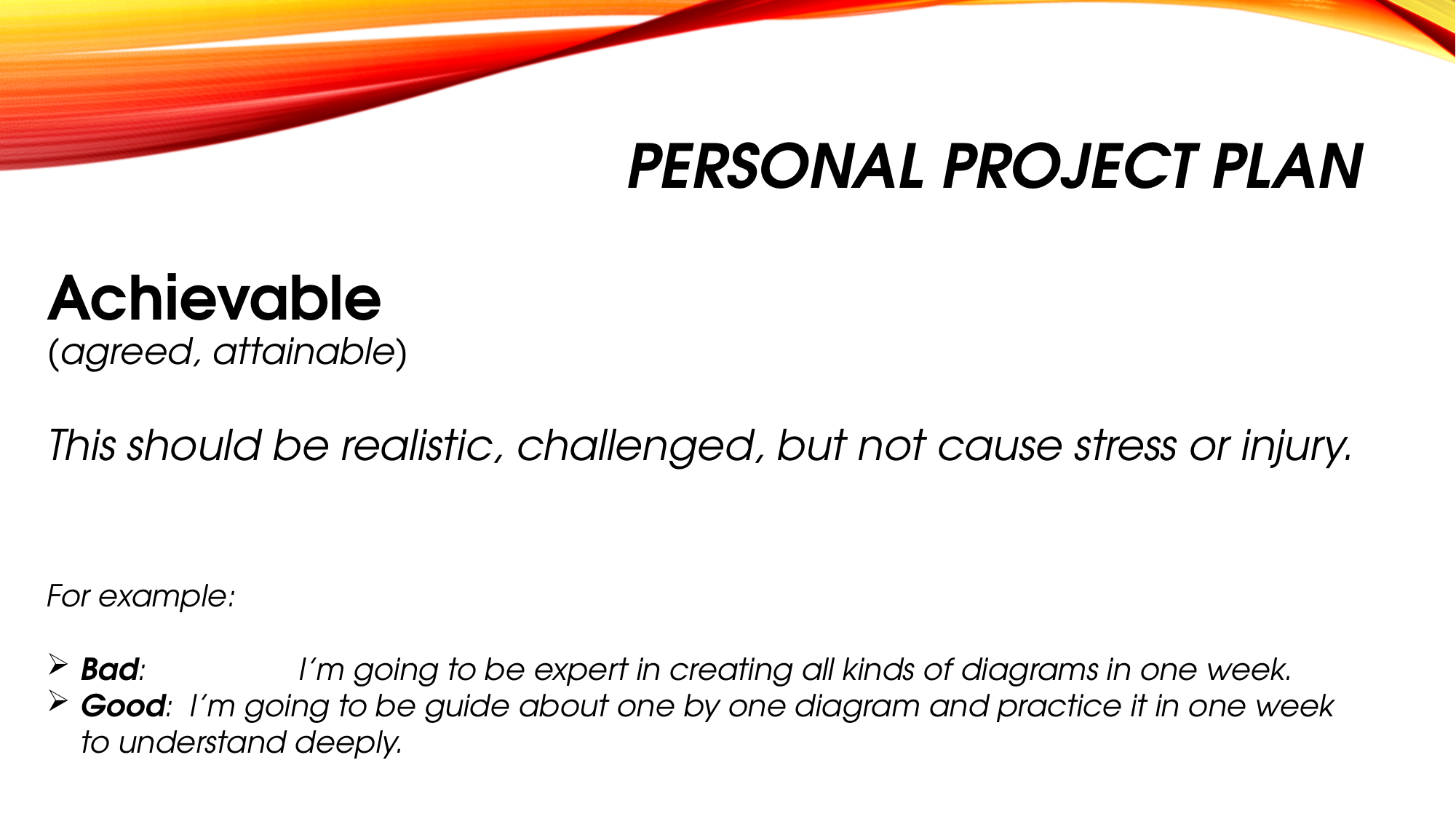

# Personal project plan
Achievable
(agreed, attainable)
This should be realistic, challenged, but not cause stress or injury.
For example:

Bad: 		I’m going to be expert in creating all kinds of diagrams in one week.
Good: 	I’m going to be guide about one by one diagram and practice it in one week to understand deeply.